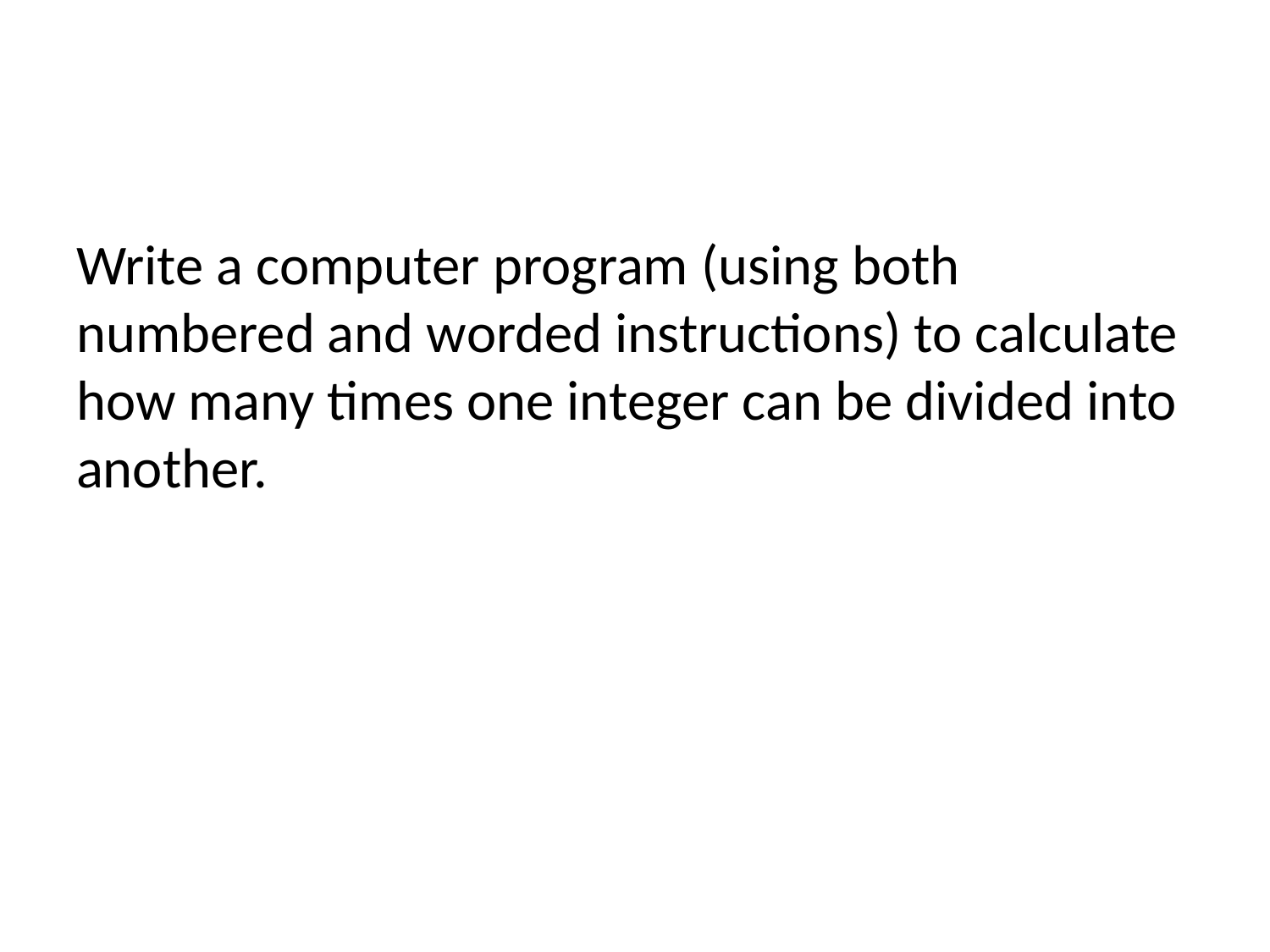

#
Write a computer program (using both numbered and worded instructions) to calculate how many times one integer can be divided into another.